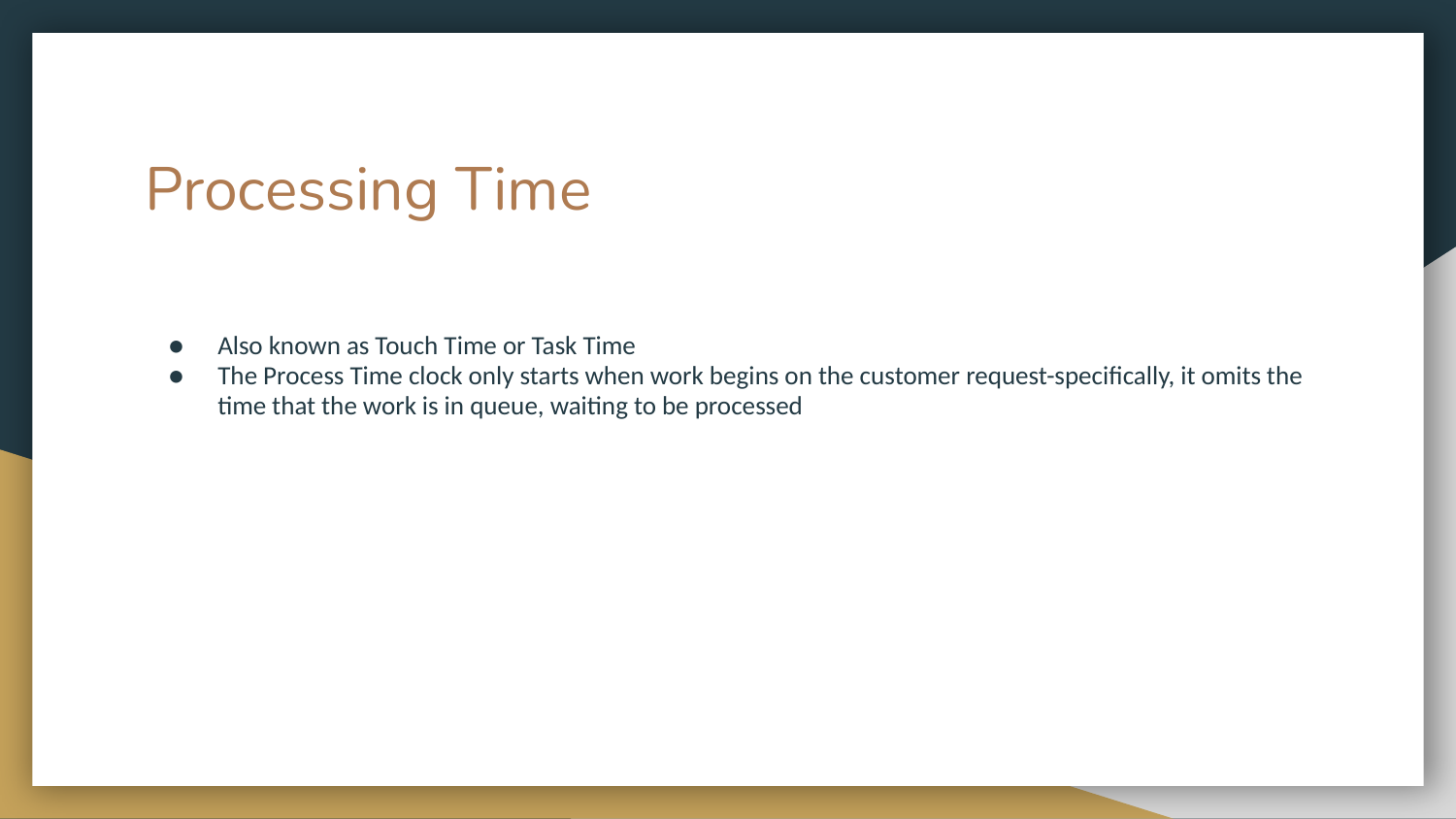

# Processing Time
Also known as Touch Time or Task Time
The Process Time clock only starts when work begins on the customer request-specifically, it omits the time that the work is in queue, waiting to be processed